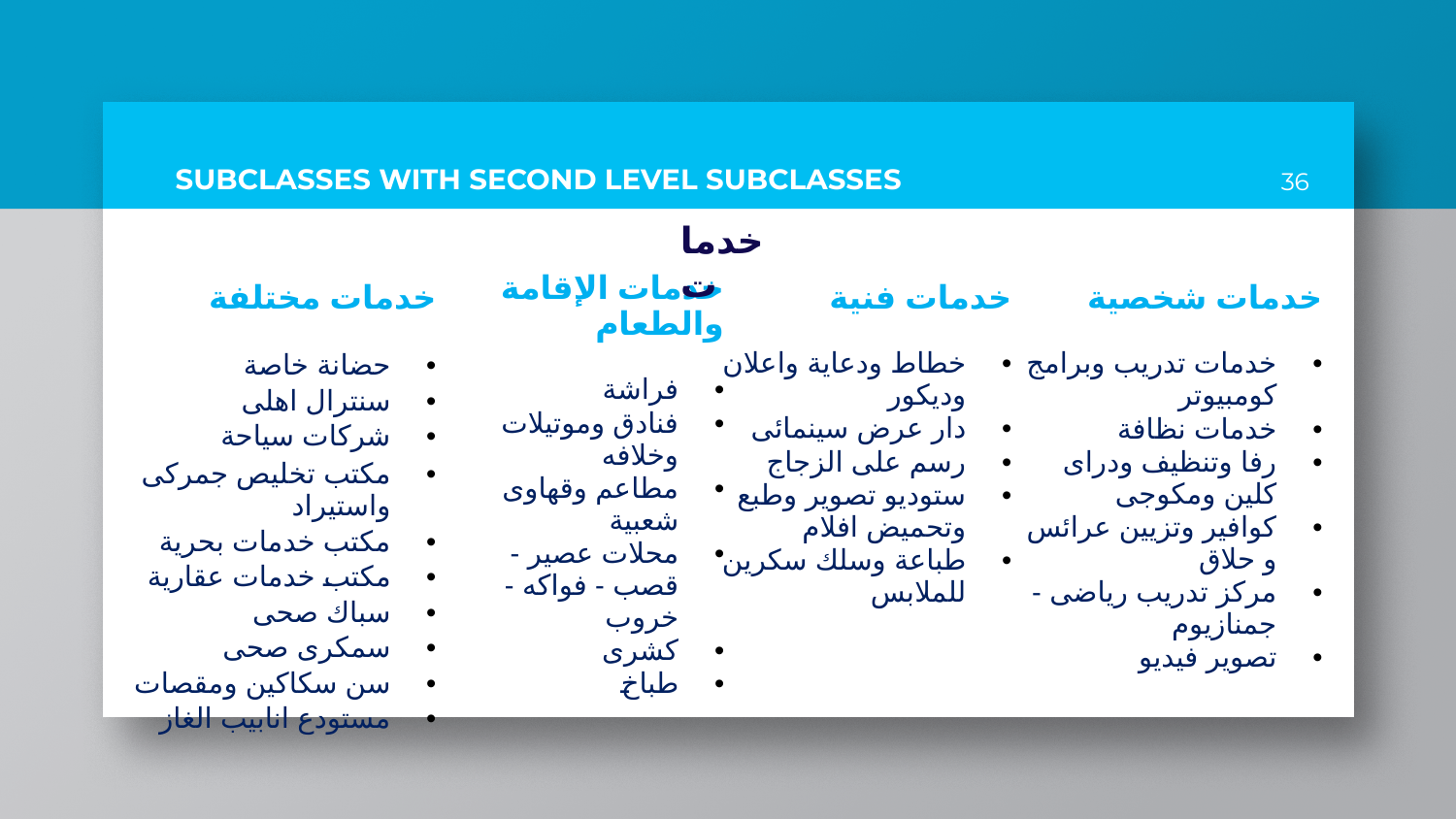

# SUBCLASSES WITH SECOND LEVEL SUBCLASSES
36
خدمات
| خدمات مختلفة |
| --- |
|  |
| حضانة خاصة |
| سنترال اهلى |
| شركات سياحة |
| مكتب تخليص جمركى واستيراد |
| مكتب خدمات بحرية |
| مكتب خدمات عقارية |
| سباك صحى |
| سمكرى صحى |
| سن سكاكين ومقصات |
| مستودع انابيب الغاز |
| خدمات الإقامة والطعام |
| --- |
|  |
| فراشة |
| فنادق وموتيلات وخلافه |
| مطاعم وقهاوى شعبية |
| محلات عصير - قصب - فواكه - خروب |
| كشرى |
| طباخ |
| خدمات فنية |
| --- |
|  |
| خطاط ودعاية واعلان وديكور |
| دار عرض سينمائى |
| رسم على الزجاج |
| ستوديو تصوير وطبع وتحميض افلام |
| طباعة وسلك سكرين للملابس |
| خدمات شخصية |
| --- |
|  |
| خدمات تدريب وبرامج كومبيوتر |
| خدمات نظافة |
| رفا وتنظيف ودراى كلين ومكوجى |
| كوافير وتزيين عرائس و حلاق |
| مركز تدريب رياضى - جمنازيوم |
| تصوير فيديو |